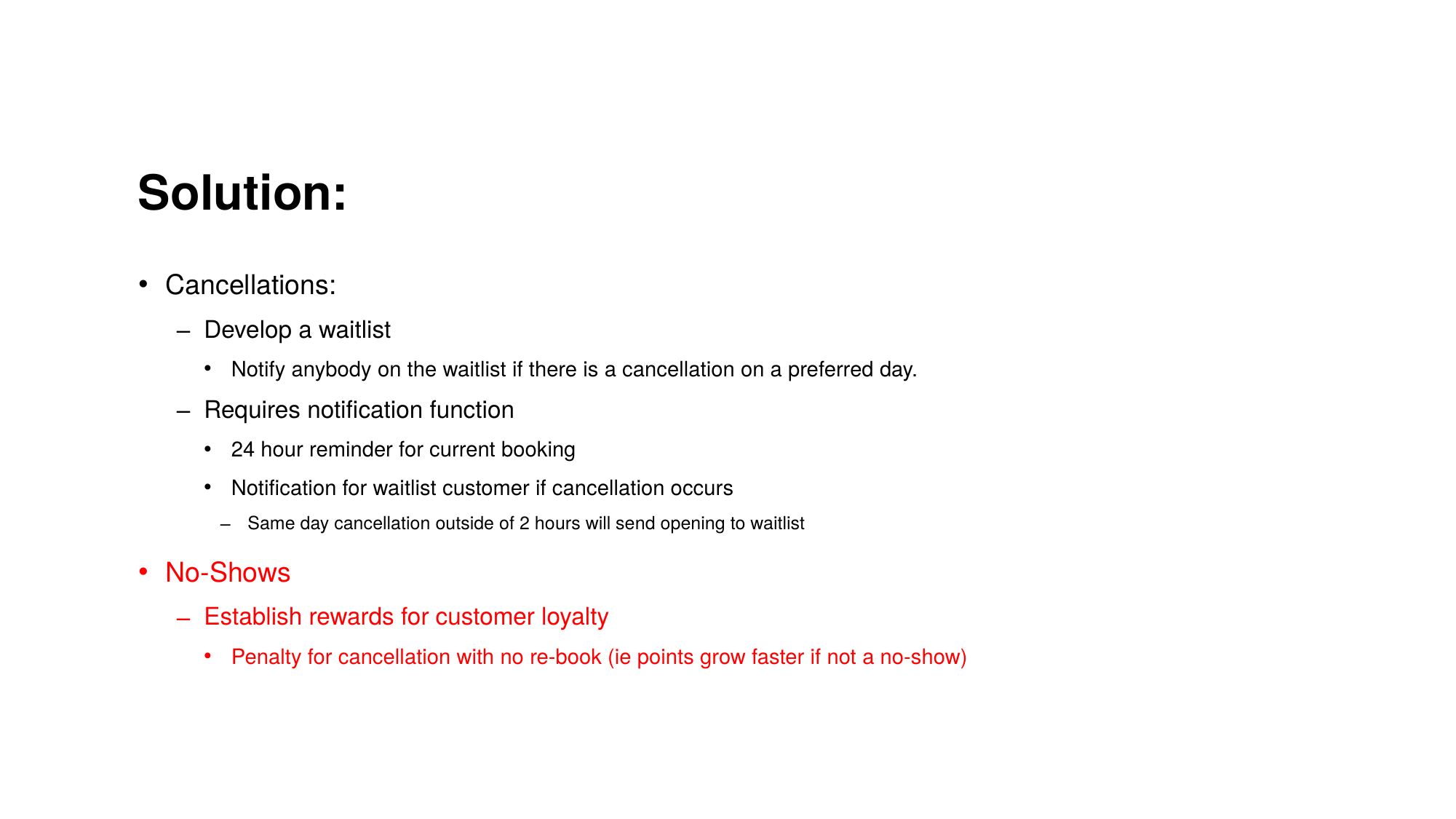

# Solution:
Cancellations:
Develop a waitlist
Notify anybody on the waitlist if there is a cancellation on a preferred day.
Requires notification function
24 hour reminder for current booking
Notification for waitlist customer if cancellation occurs
Same day cancellation outside of 2 hours will send opening to waitlist
No-Shows
Establish rewards for customer loyalty
Penalty for cancellation with no re-book (ie points grow faster if not a no-show)